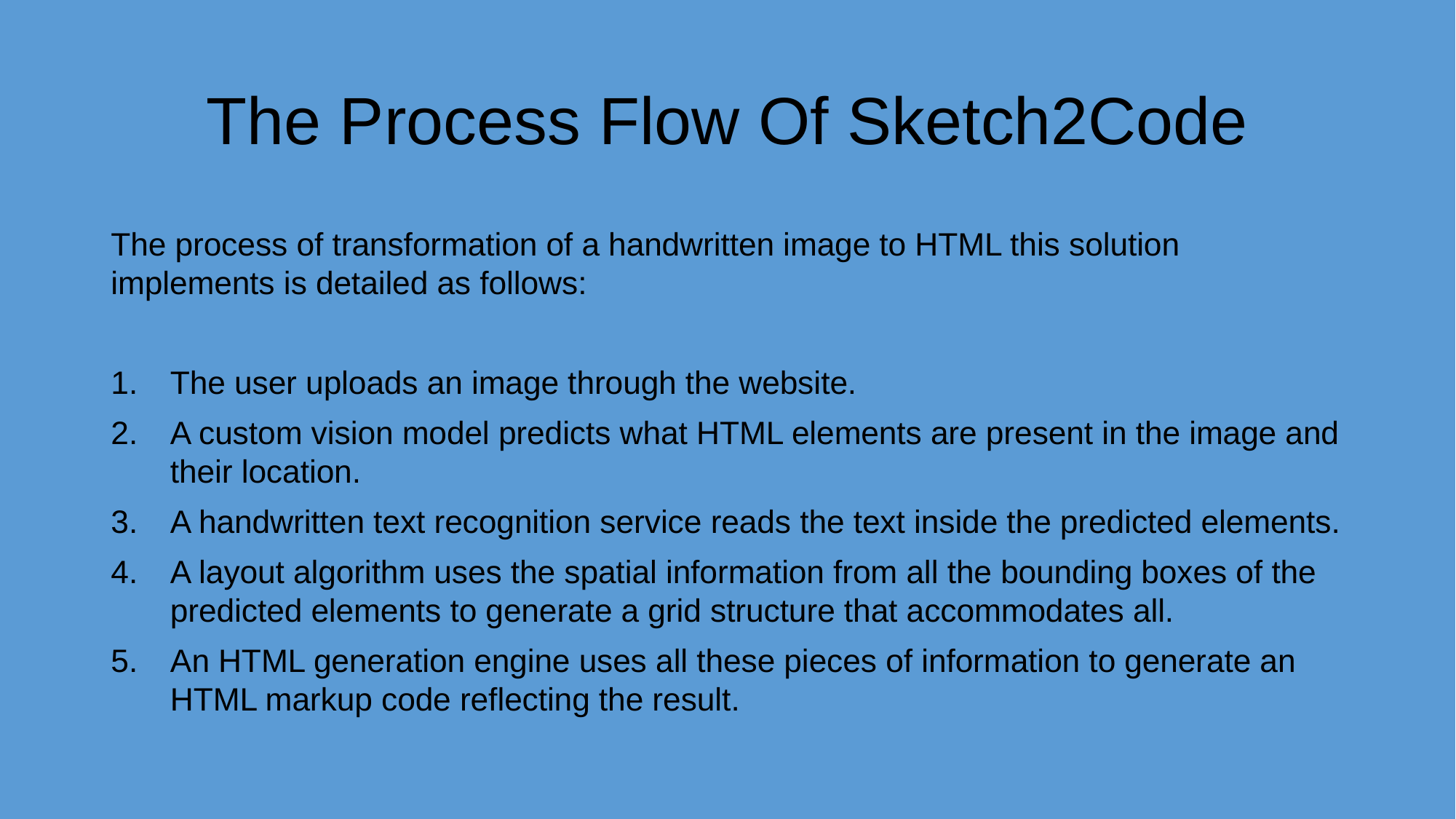

# The Process Flow Of Sketch2Code
The process of transformation of a handwritten image to HTML this solution implements is detailed as follows:

The user uploads an image through the website.
A custom vision model predicts what HTML elements are present in the image and their location.
A handwritten text recognition service reads the text inside the predicted elements.
A layout algorithm uses the spatial information from all the bounding boxes of the predicted elements to generate a grid structure that accommodates all.
An HTML generation engine uses all these pieces of information to generate an HTML markup code reflecting the result.